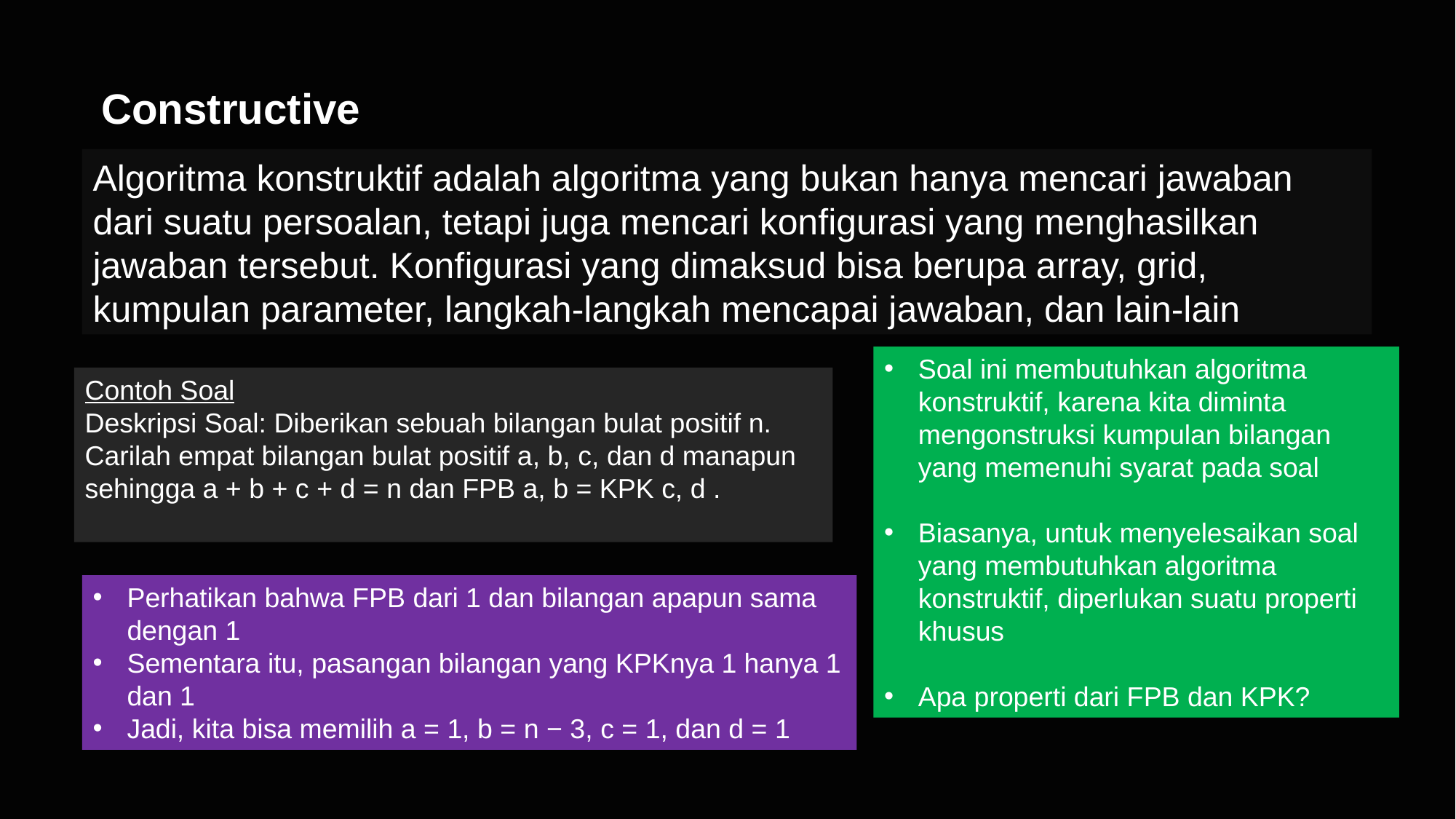

Constructive
Algoritma konstruktif adalah algoritma yang bukan hanya mencari jawaban dari suatu persoalan, tetapi juga mencari konfigurasi yang menghasilkan jawaban tersebut. Konfigurasi yang dimaksud bisa berupa array, grid, kumpulan parameter, langkah-langkah mencapai jawaban, dan lain-lain
Soal ini membutuhkan algoritma konstruktif, karena kita diminta mengonstruksi kumpulan bilangan yang memenuhi syarat pada soal

Biasanya, untuk menyelesaikan soal yang membutuhkan algoritma konstruktif, diperlukan suatu properti khusus

Apa properti dari FPB dan KPK?
Contoh Soal
Deskripsi Soal: Diberikan sebuah bilangan bulat positif n.
Carilah empat bilangan bulat positif a, b, c, dan d manapun
sehingga a + b + c + d = n dan FPB a, b = KPK c, d .

Perhatikan bahwa FPB dari 1 dan bilangan apapun sama dengan 1
Sementara itu, pasangan bilangan yang KPKnya 1 hanya 1 dan 1
Jadi, kita bisa memilih a = 1, b = n − 3, c = 1, dan d = 1